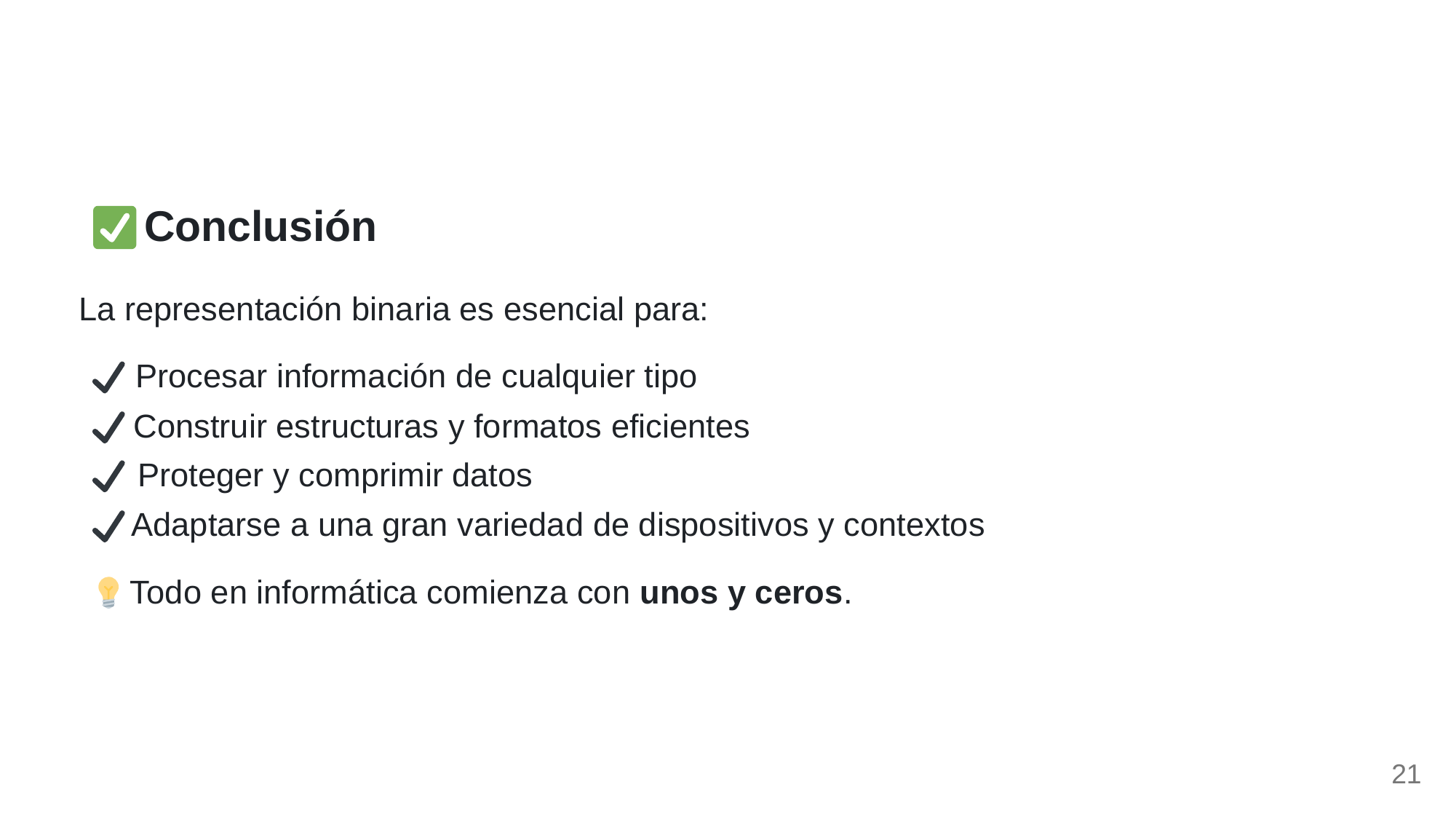

Conclusión

La representación binaria es esencial para:
 Procesar información de cualquier tipo

 Construir estructuras y formatos eficientes

 Proteger y comprimir datos

 Adaptarse a una gran variedad de dispositivos y contextos

 Todo en informática comienza con unos y ceros.

21